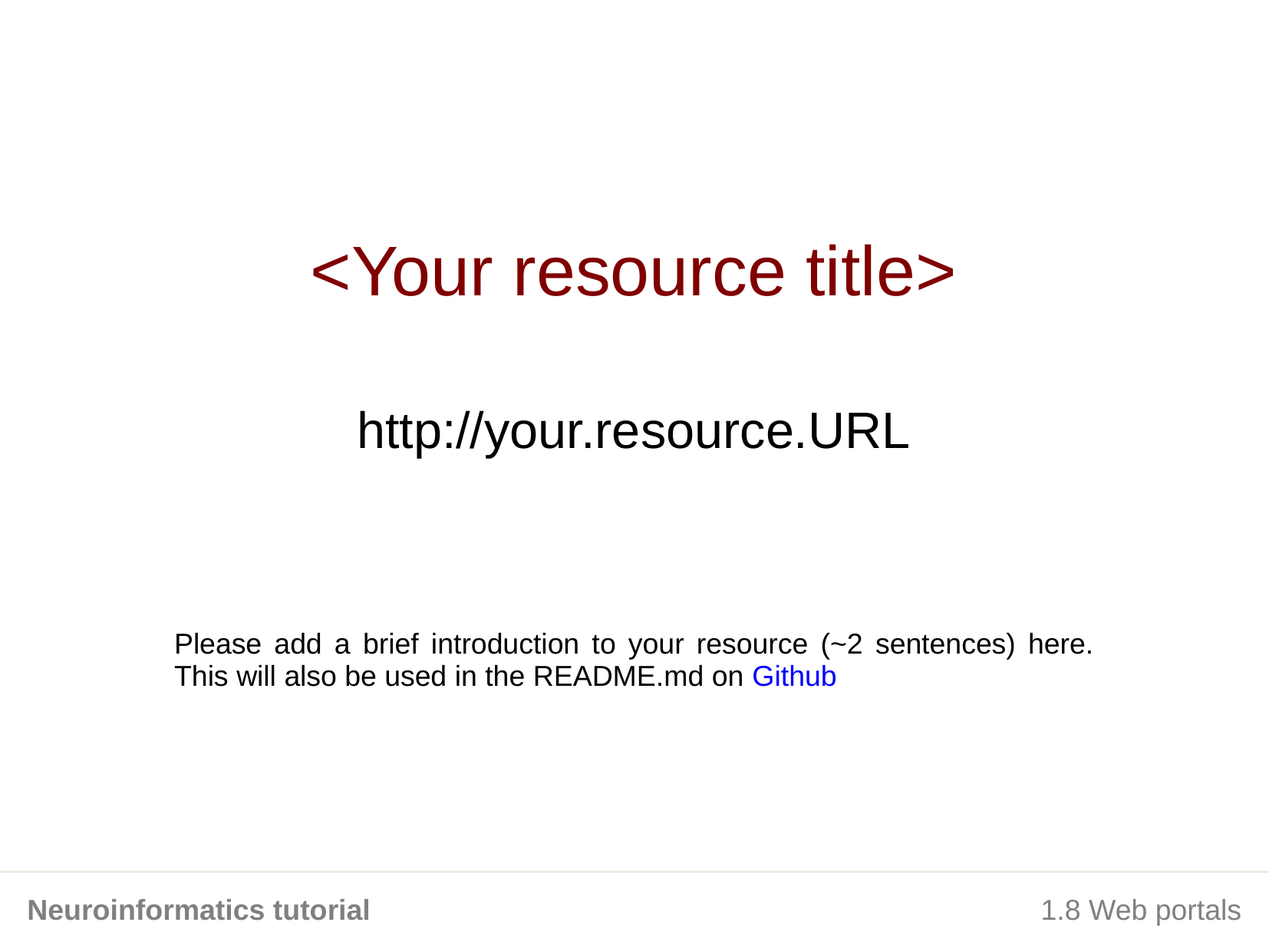

<Your resource title>
http://your.resource.URL
Please add a brief introduction to your resource (~2 sentences) here. This will also be used in the README.md on Github

Neuroinformatics tutorial
1.8 Web portals